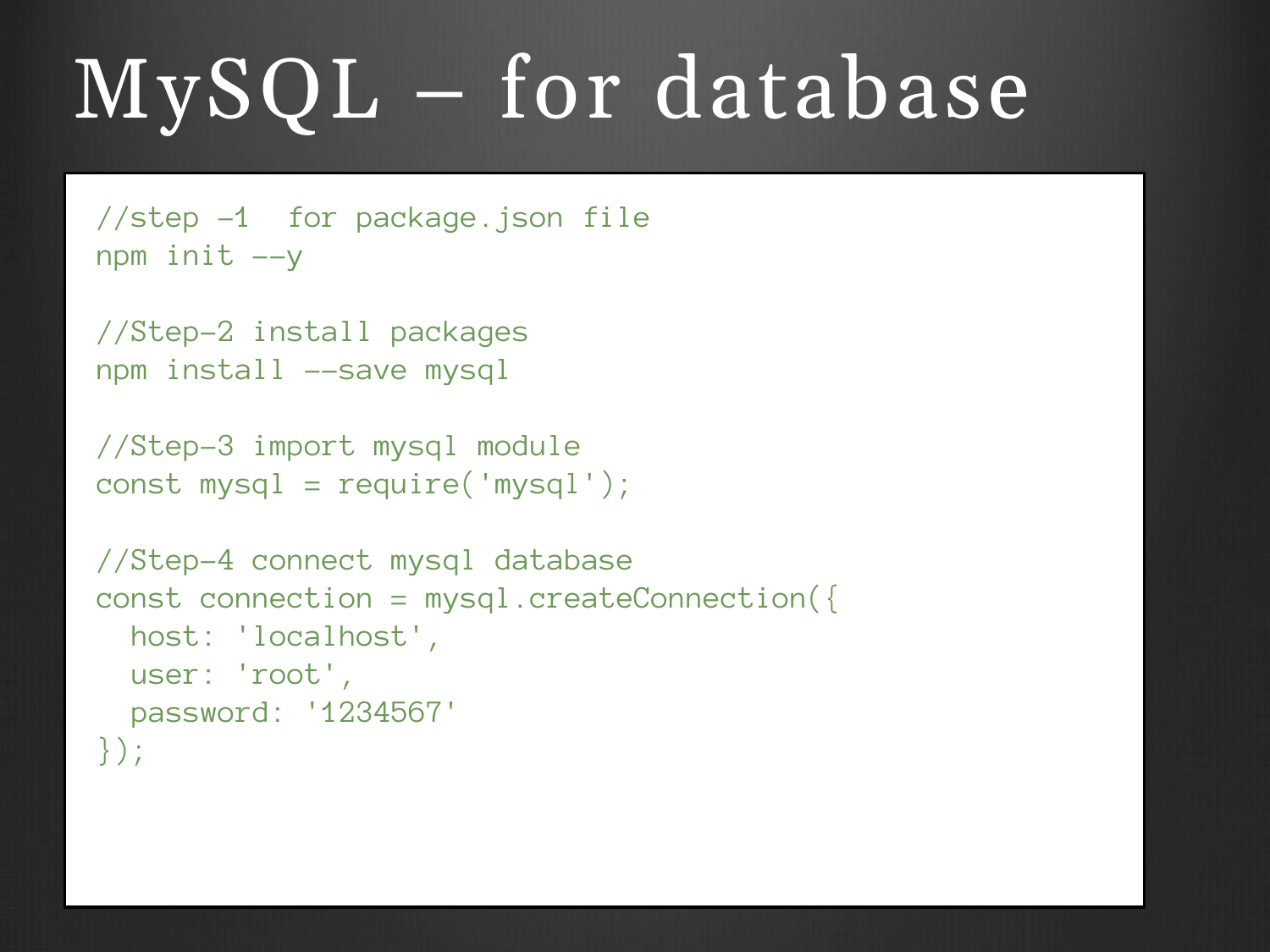

# MySQL – for database

//step -1  for package.json file
npm init --y
//Step-2 install packages
npm install --save mysql

//Step-3 import mysql module
const mysql = require('mysql');

//Step-4 connect mysql database
const connection = mysql.createConnection({
  host: 'localhost',
  user: 'root',
  password: '1234567'
});